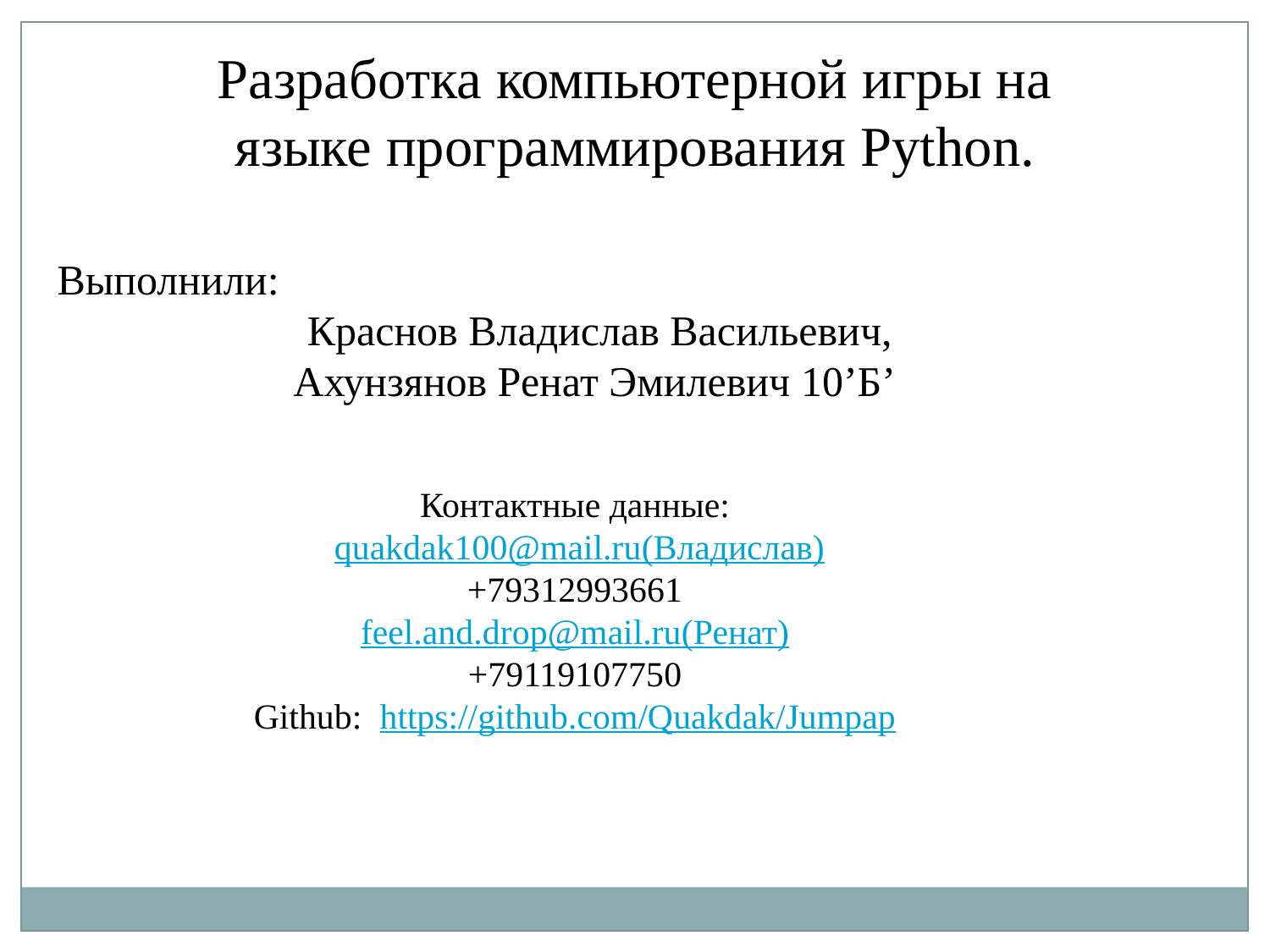

Разработка компьютерной игры на языке программирования Python.
Выполнили:
Краснов Владислав Васильевич,
 Ахунзянов Ренат Эмилевич 10’Б’
Контактные данные:
 quakdak100@mail.ru(Владислав)
+79312993661
feel.and.drop@mail.ru(Ренат)
+79119107750
Github:  https://github.com/Quakdak/Jumpap